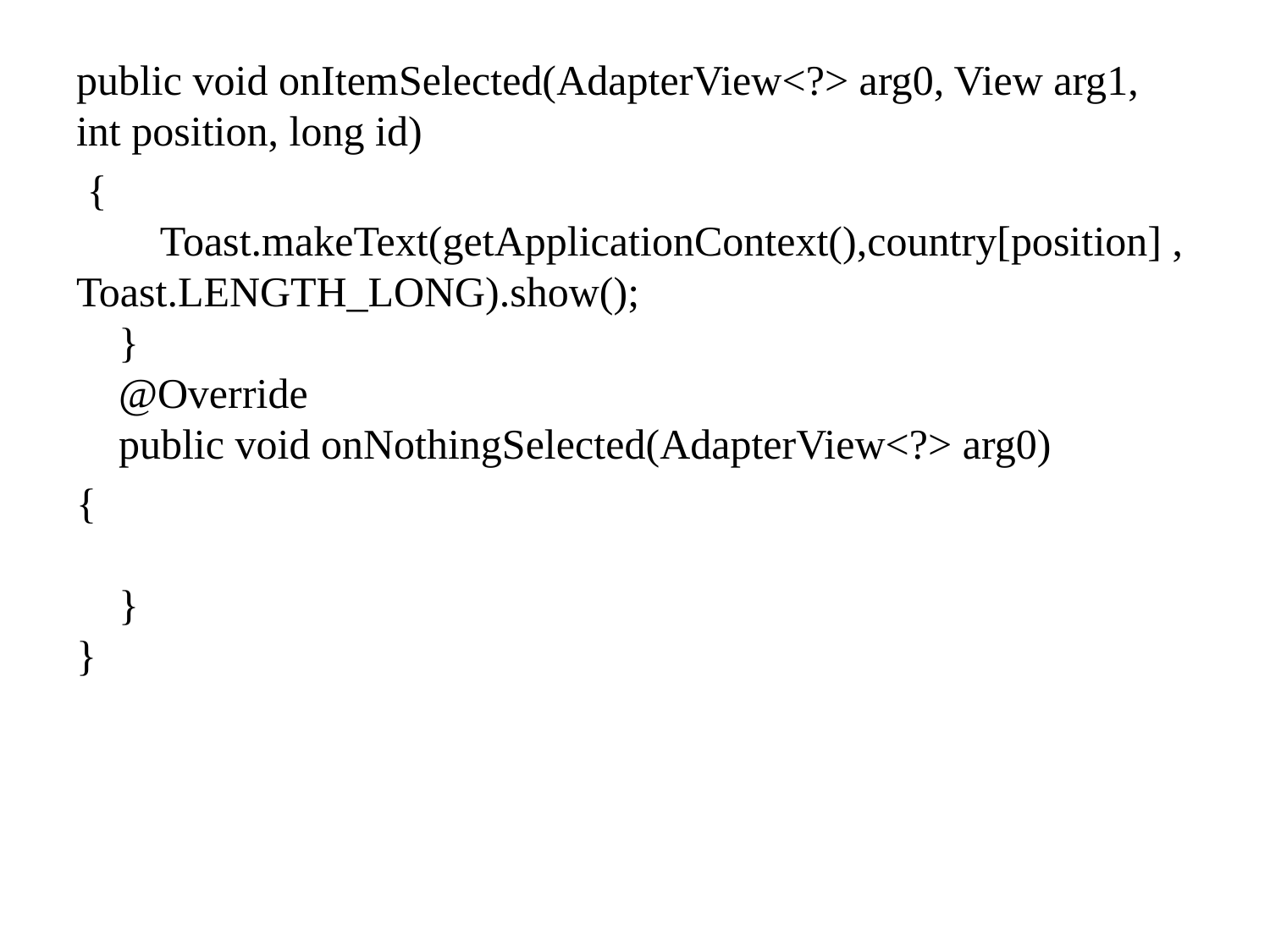

public void onItemSelected(AdapterView<?> arg0, View arg1, int position, long id)
 {
        Toast.makeText(getApplicationContext(),country[position] , Toast.LENGTH_LONG).show();
    }
    @Override
    public void onNothingSelected(AdapterView<?> arg0)
{
    }
}